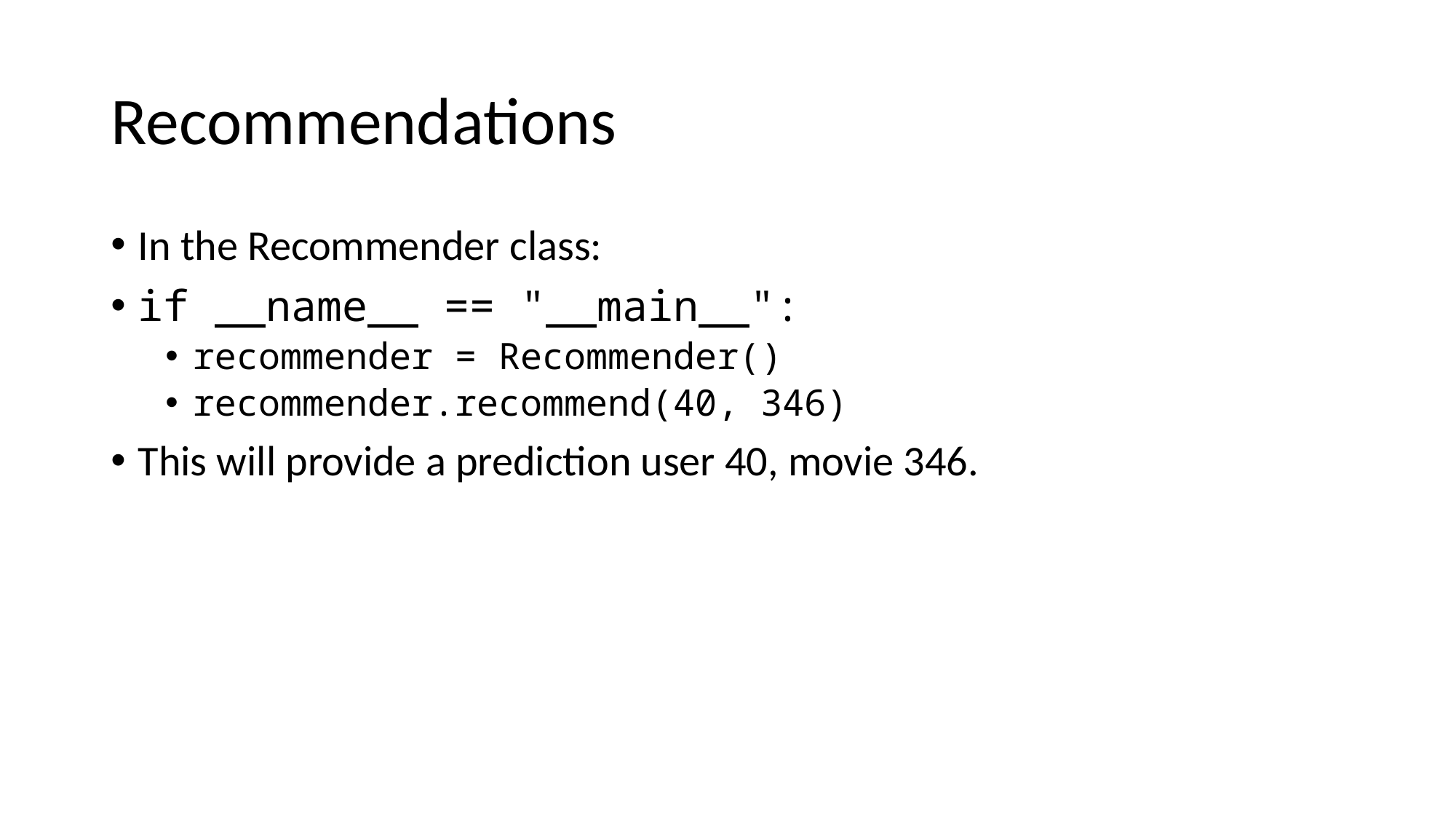

# Recommendations
In the Recommender class:
if __name__ == "__main__":
recommender = Recommender()
recommender.recommend(40, 346)
This will provide a prediction user 40, movie 346.